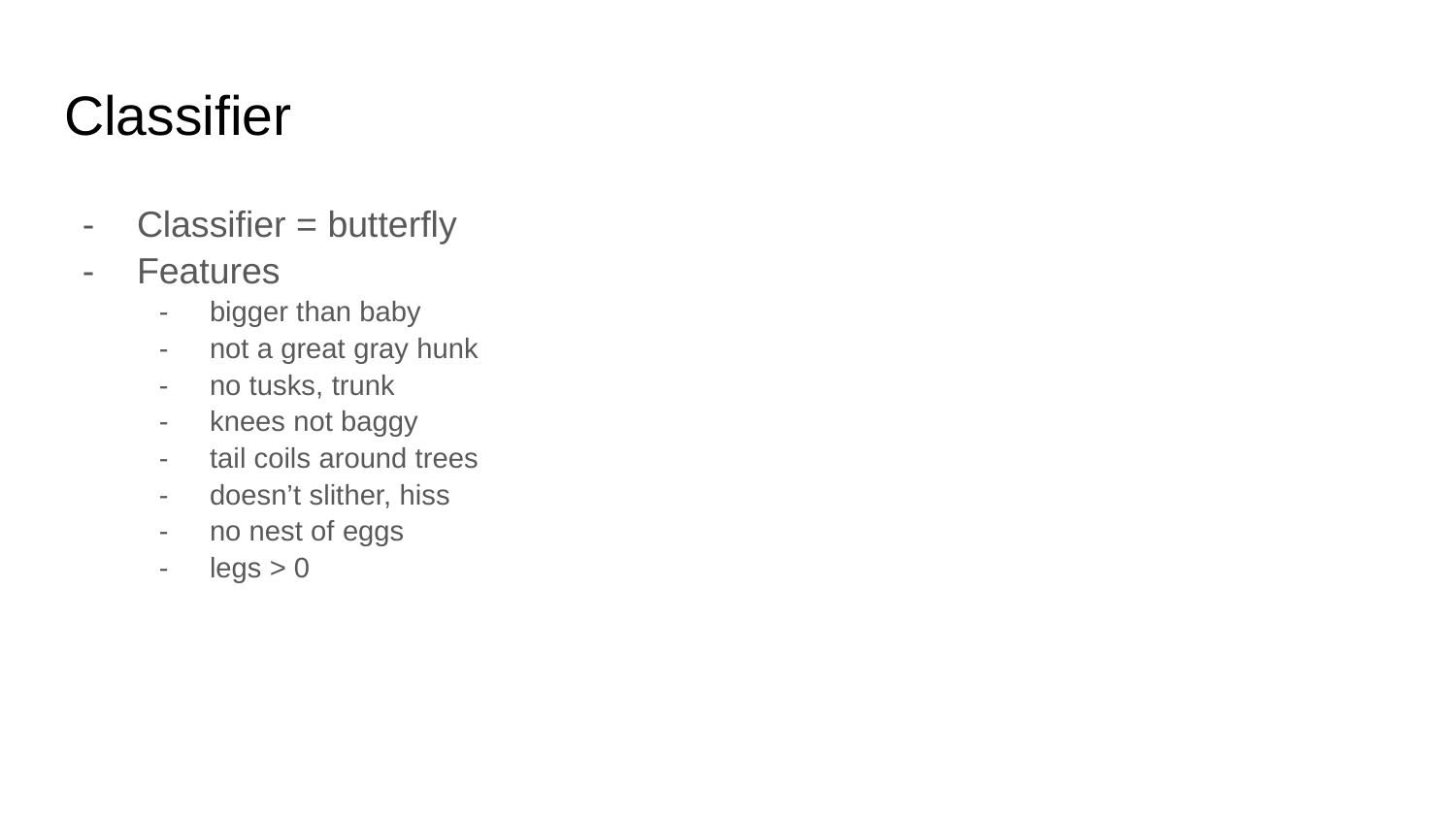

# Classifier
Classifier = butterfly
Features
bigger than baby
not a great gray hunk
no tusks, trunk
knees not baggy
tail coils around trees
doesn’t slither, hiss
no nest of eggs
legs > 0